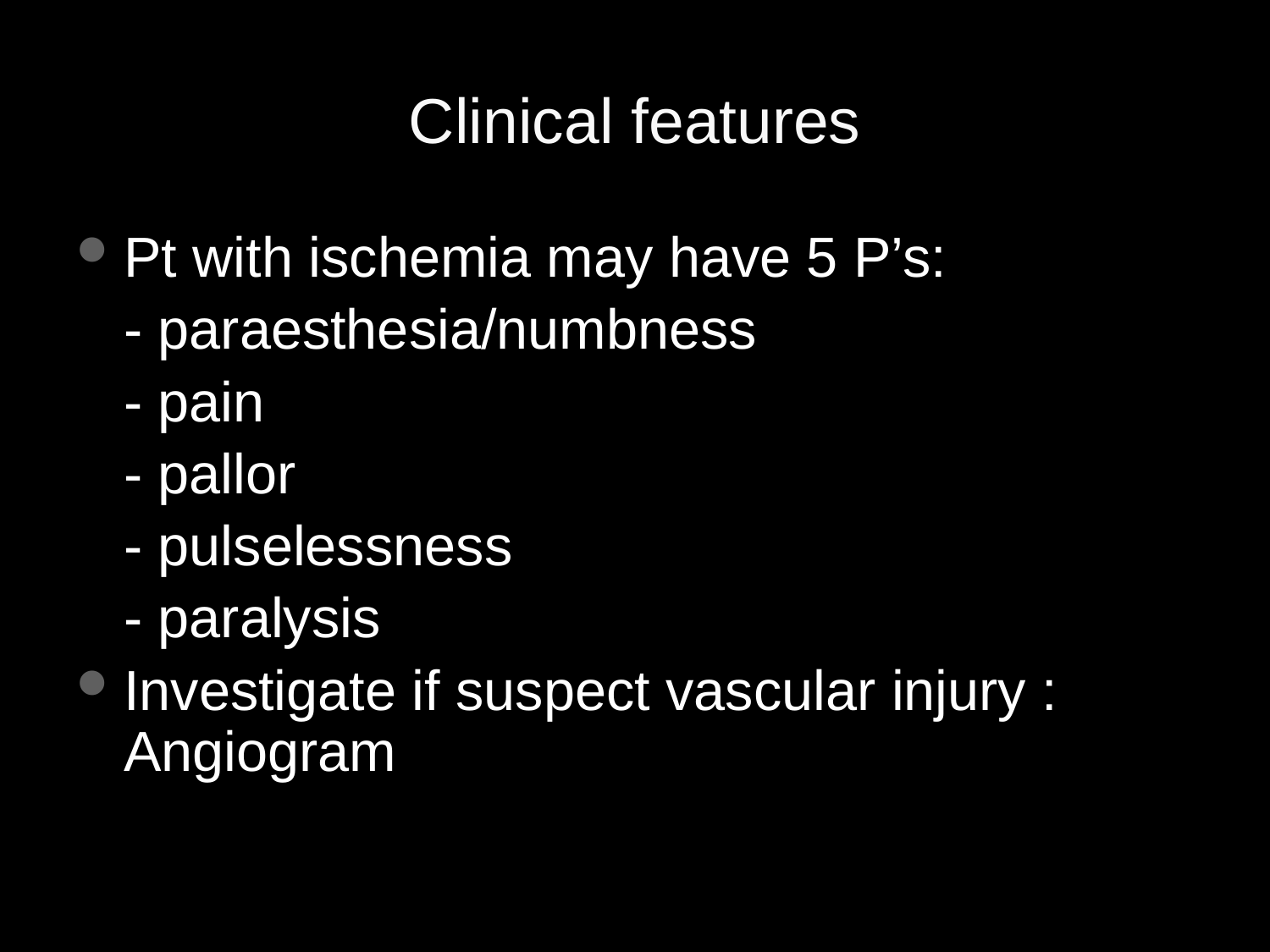

# Clinical features
Pt with ischemia may have 5 P’s:
	- paraesthesia/numbness
	- pain
	- pallor
	- pulselessness
	- paralysis
Investigate if suspect vascular injury : Angiogram